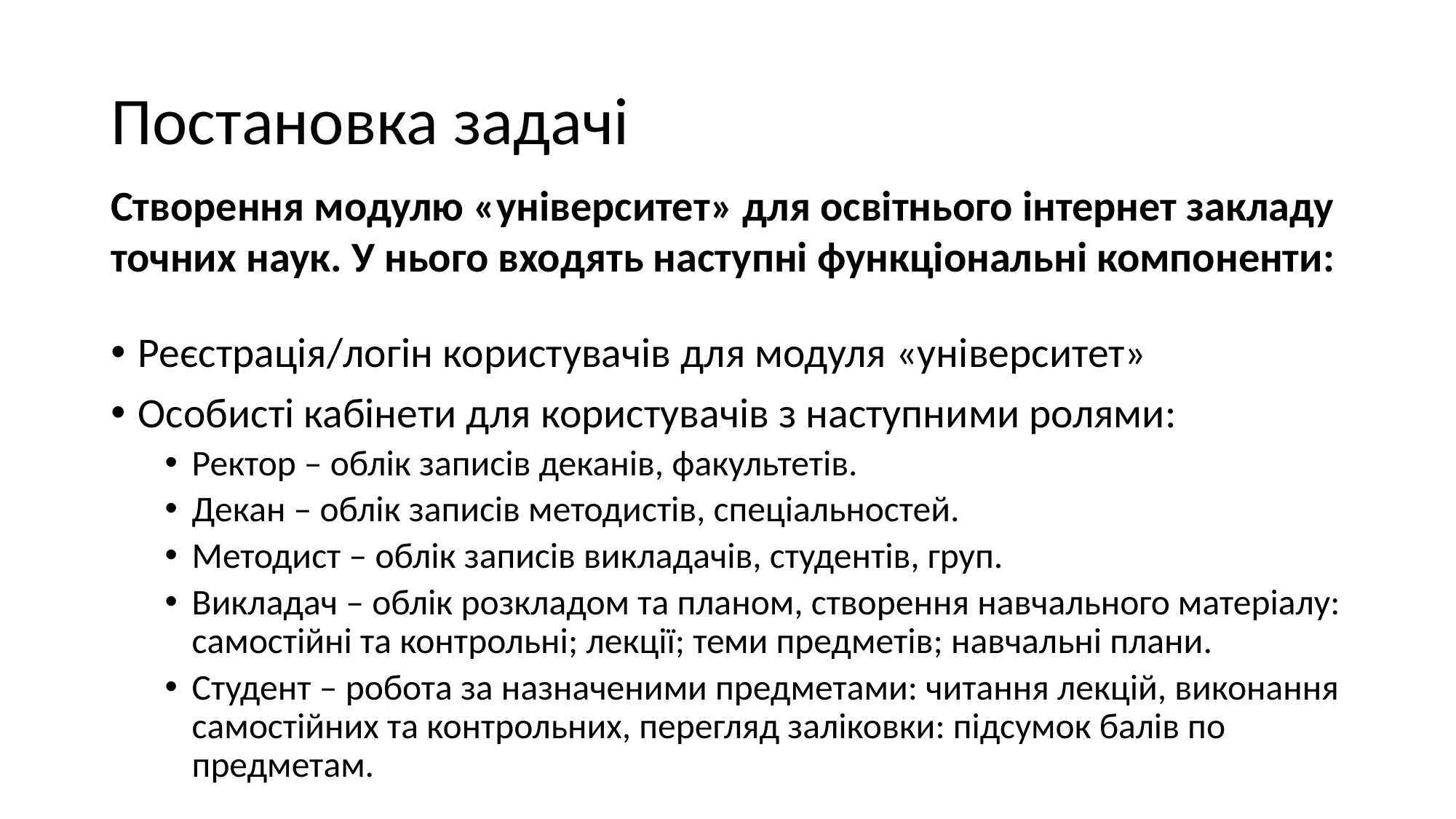

# Постановка задачі
Створення модулю «університет» для освітнього інтернет закладу точних наук. У нього входять наступні функціональні компоненти:
Реєстрація/логін користувачів для модуля «університет»
Особисті кабінети для користувачів з наступними ролями:
Ректор – облік записів деканів, факультетів.
Декан – облік записів методистів, спеціальностей.
Методист – облік записів викладачів, студентів, груп.
Викладач – облік розкладом та планом, створення навчального матеріалу: самостійні та контрольні; лекції; теми предметів; навчальні плани.
Студент – робота за назначеними предметами: читання лекцій, виконання самостійних та контрольних, перегляд заліковки: підсумок балів по предметам.